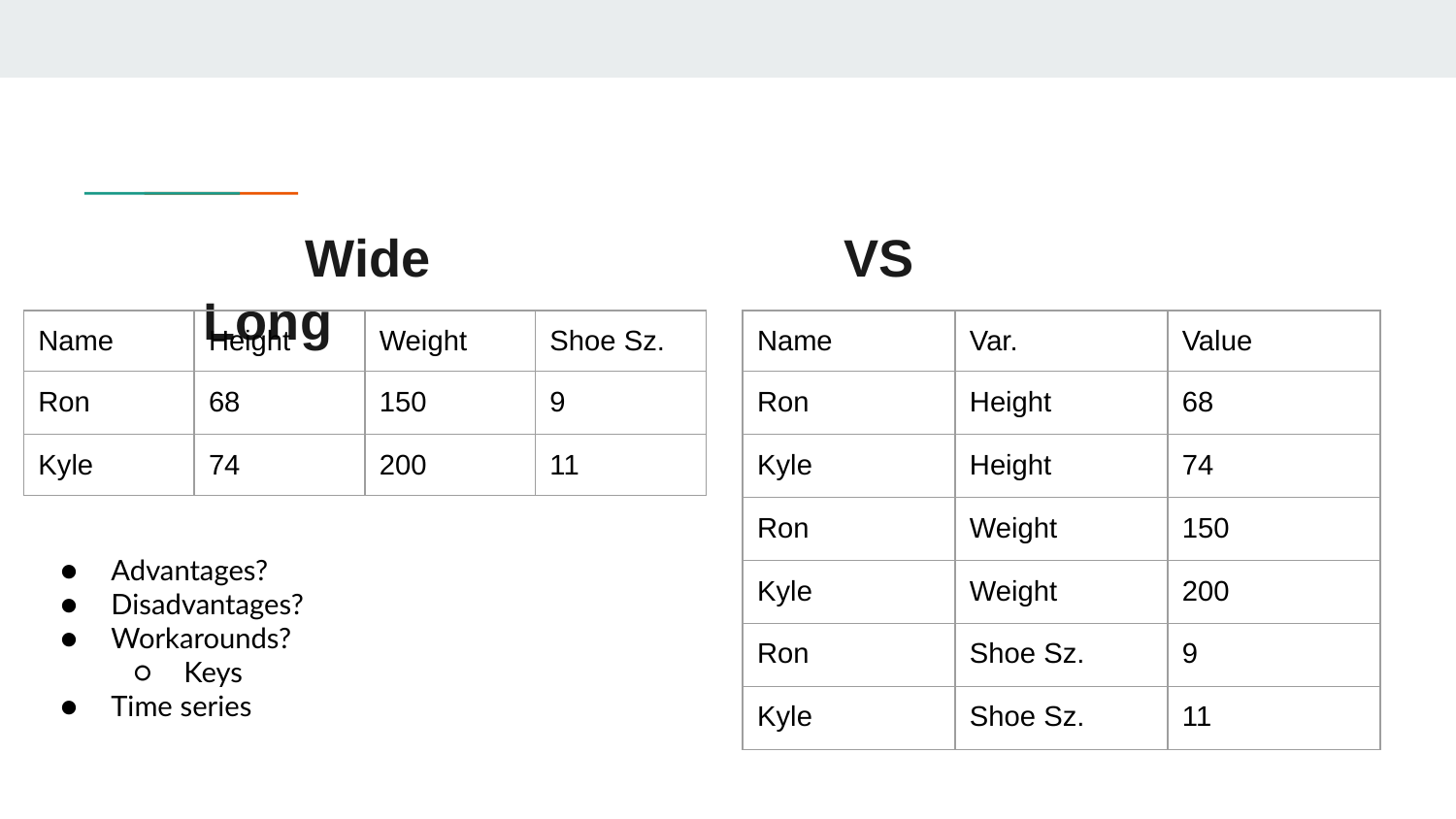

# Wide			    VS			    Long
| Name | Height | Weight | Shoe Sz. |
| --- | --- | --- | --- |
| Ron | 68 | 150 | 9 |
| Kyle | 74 | 200 | 11 |
| Name | Var. | Value |
| --- | --- | --- |
| Ron | Height | 68 |
| Kyle | Height | 74 |
| Ron | Weight | 150 |
| Kyle | Weight | 200 |
| Ron | Shoe Sz. | 9 |
| Kyle | Shoe Sz. | 11 |
Advantages?
Disadvantages?
Workarounds?
Keys
Time series